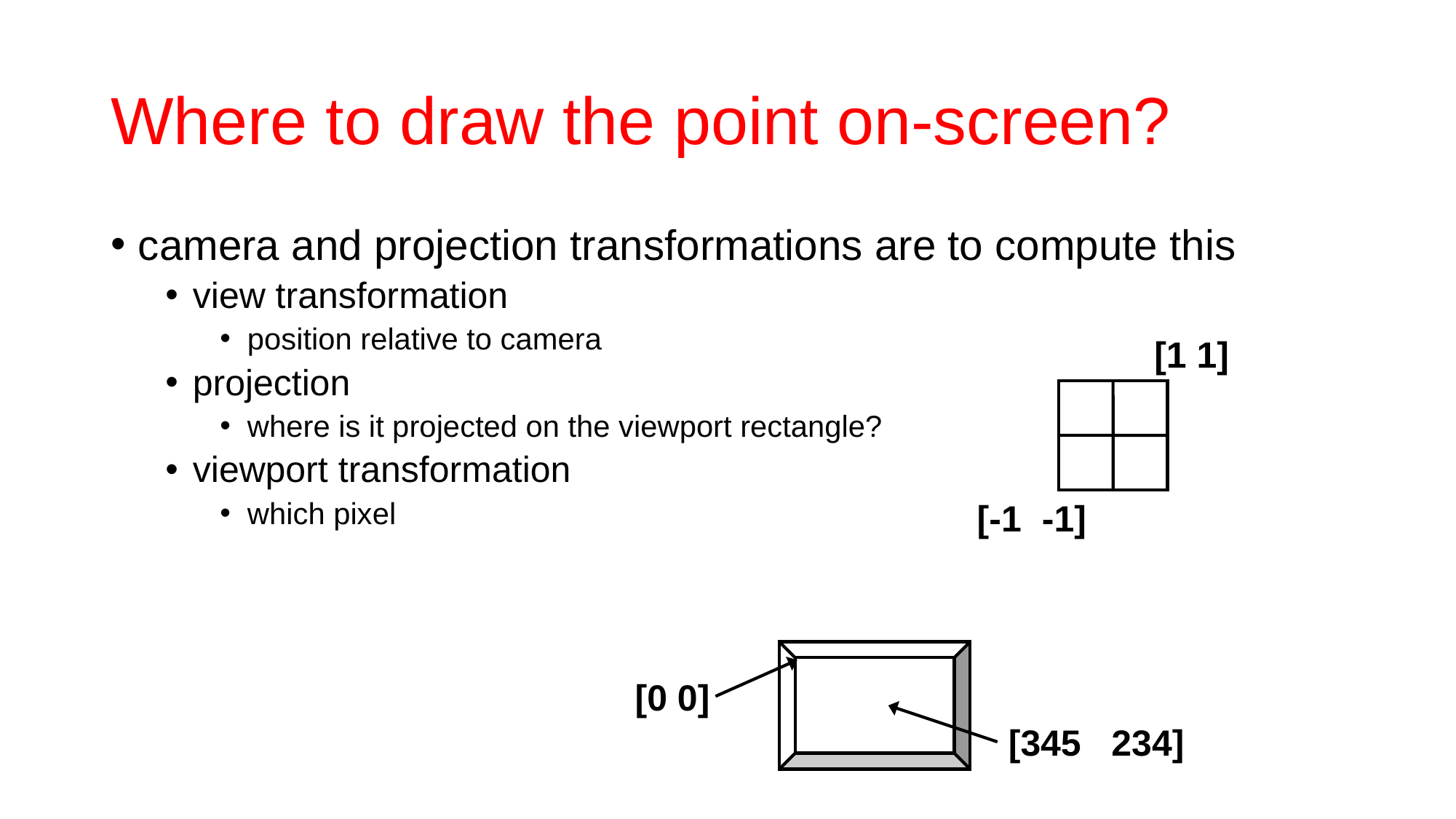

# Where to draw the point on-screen?
camera and projection transformations are to compute this
view transformation
position relative to camera
projection
where is it projected on the viewport rectangle?
viewport transformation
which pixel
[1 1]

[-1  -1]

[0 0]

[345   234]